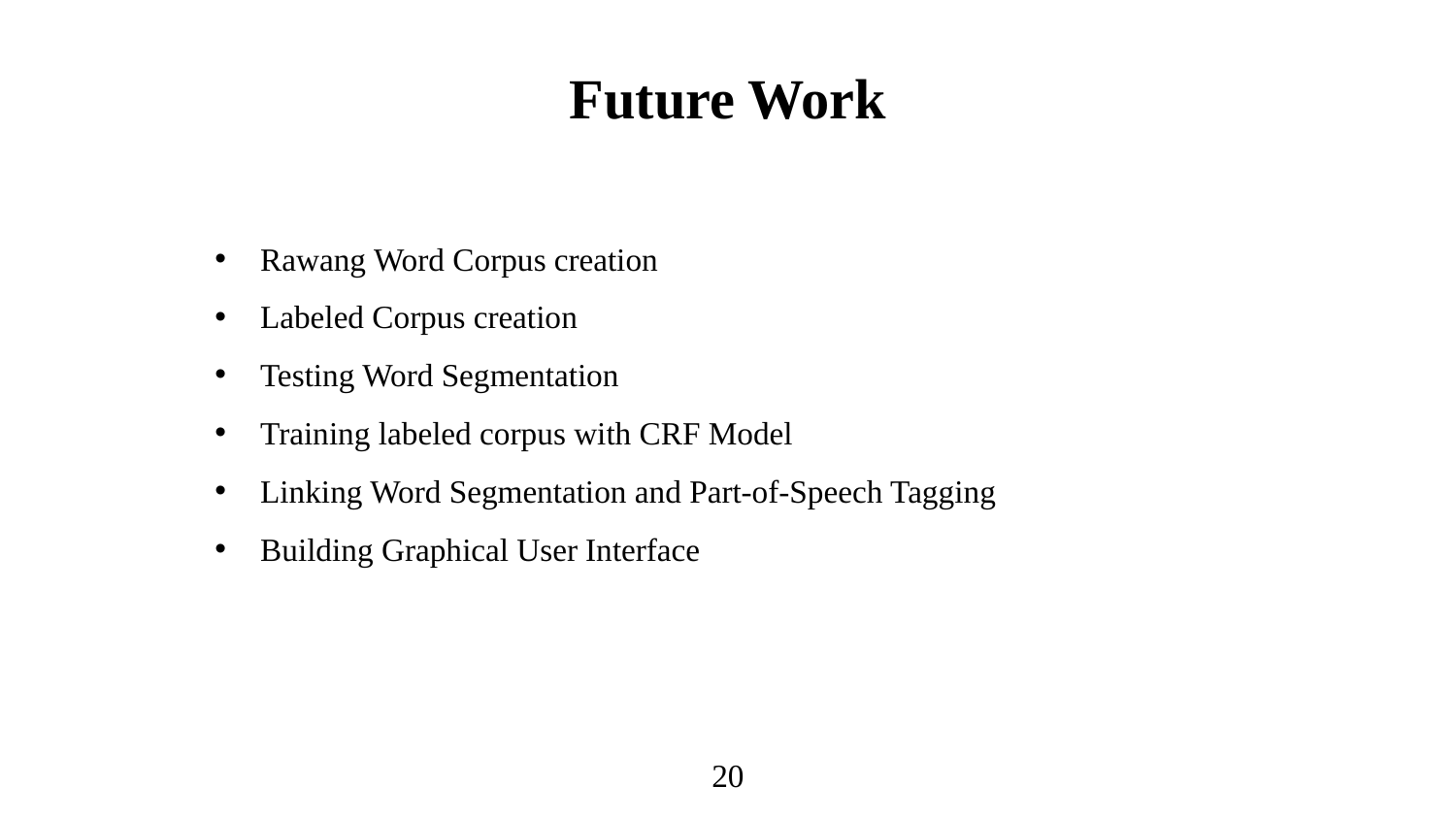

Future Work
Rawang Word Corpus creation
Labeled Corpus creation
Testing Word Segmentation
Training labeled corpus with CRF Model
Linking Word Segmentation and Part-of-Speech Tagging
Building Graphical User Interface
20